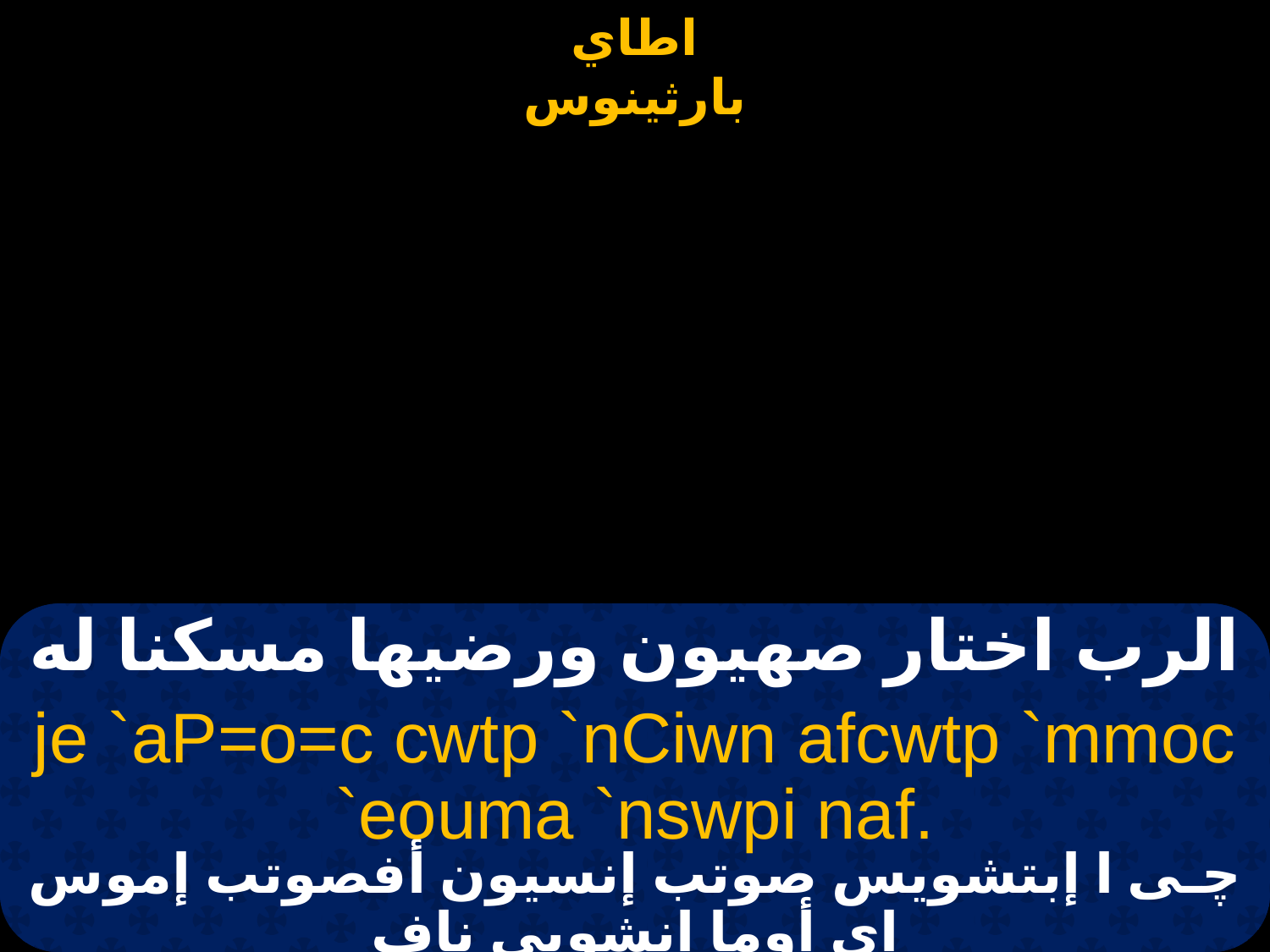

#
الرب اختار صهيون ورضيها مسكنا له
je `aP=o=c cwtp `nCiwn afcwtp `mmoc `eouma `nswpi naf.
ﭼـى ا إبتشويس صوتب إنسيون أفصوتب إموس اى أوما إنشوبى ناف